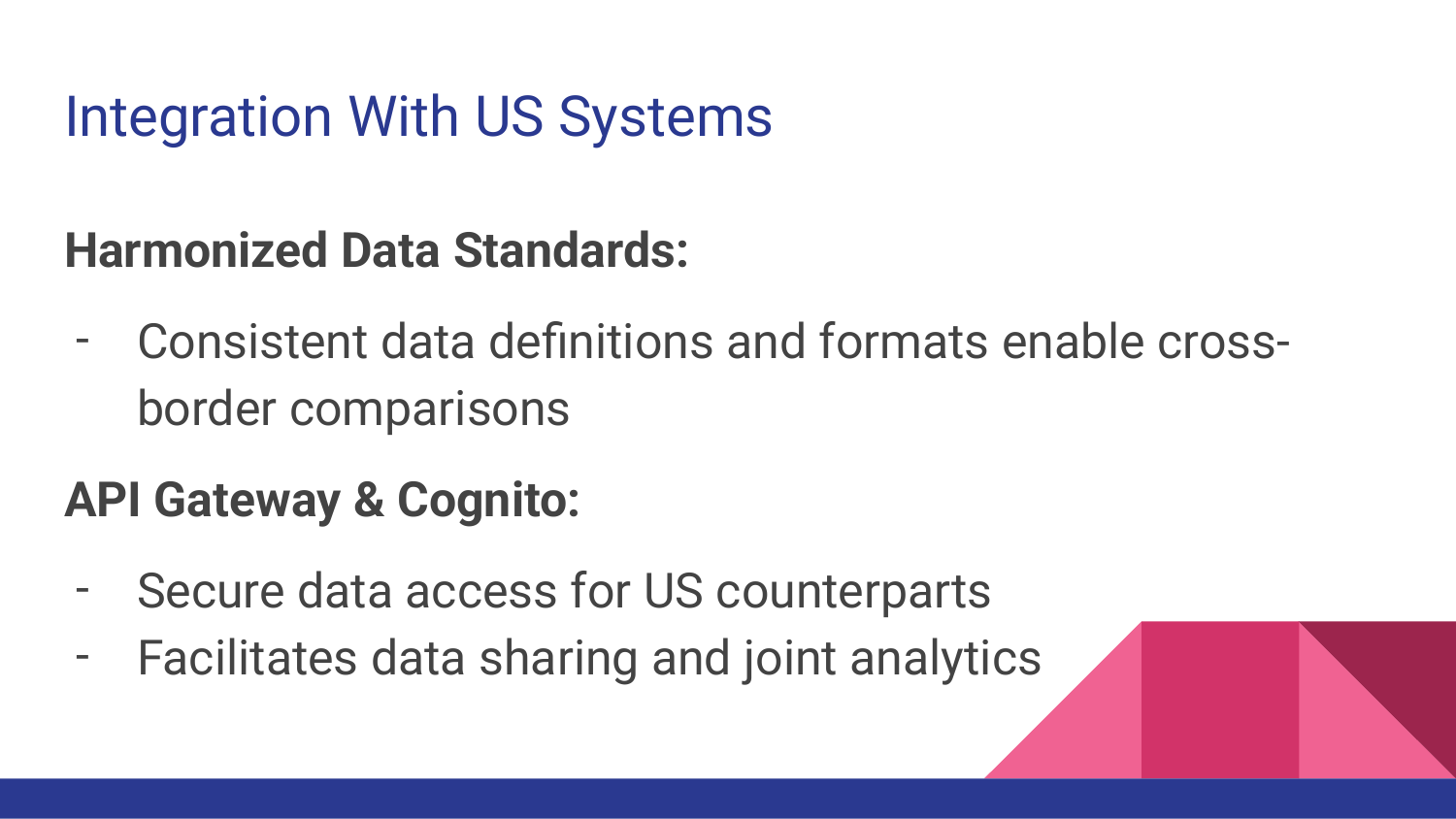

# Integration With US Systems
Harmonized Data Standards:
Consistent data definitions and formats enable cross-border comparisons
API Gateway & Cognito:
Secure data access for US counterparts
Facilitates data sharing and joint analytics